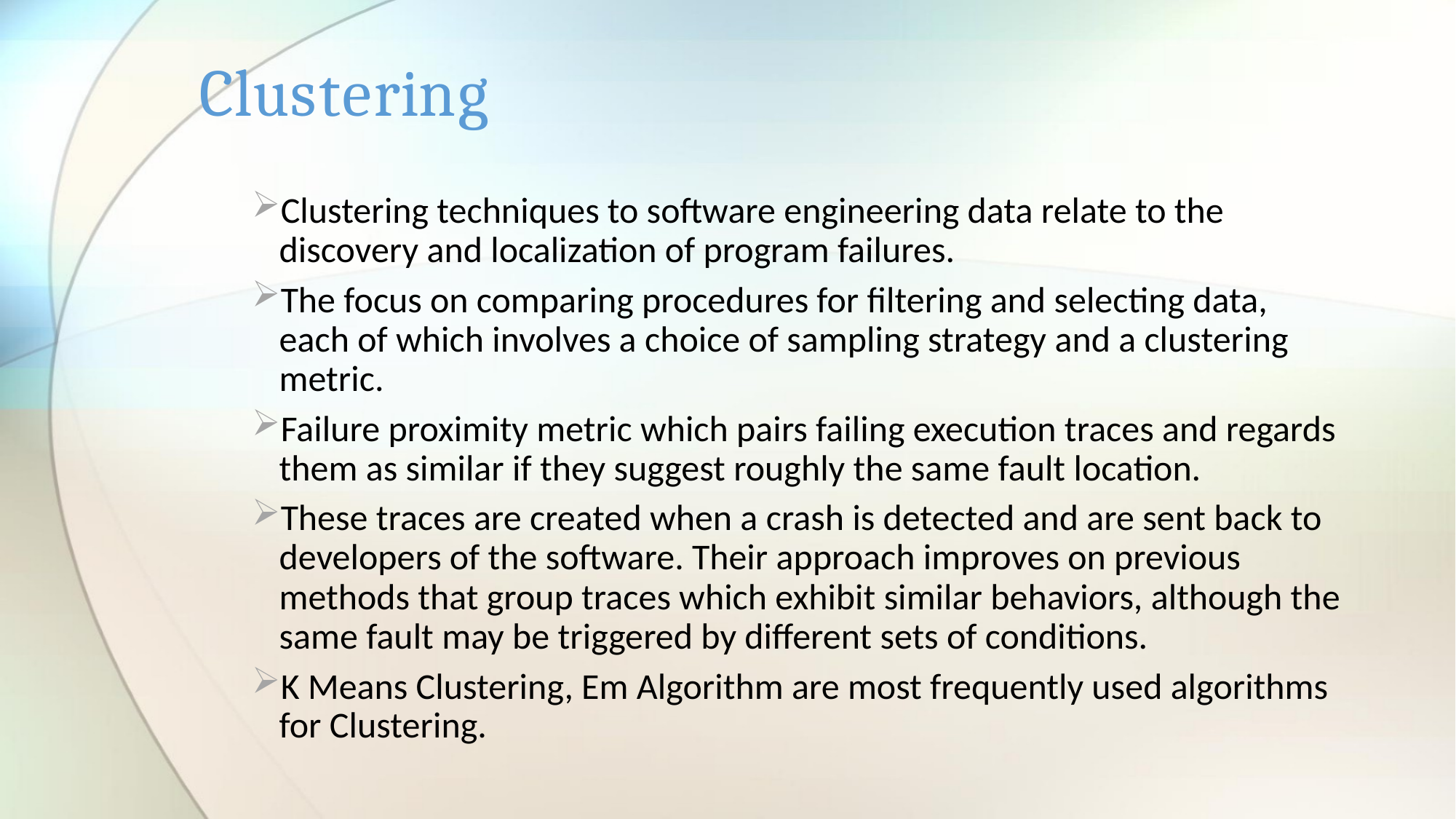

# Clustering
Clustering techniques to software engineering data relate to the discovery and localization of program failures.
The focus on comparing procedures for filtering and selecting data, each of which involves a choice of sampling strategy and a clustering metric.
Failure proximity metric which pairs failing execution traces and regards them as similar if they suggest roughly the same fault location.
These traces are created when a crash is detected and are sent back to developers of the software. Their approach improves on previous methods that group traces which exhibit similar behaviors, although the same fault may be triggered by different sets of conditions.
K Means Clustering, Em Algorithm are most frequently used algorithms for Clustering.